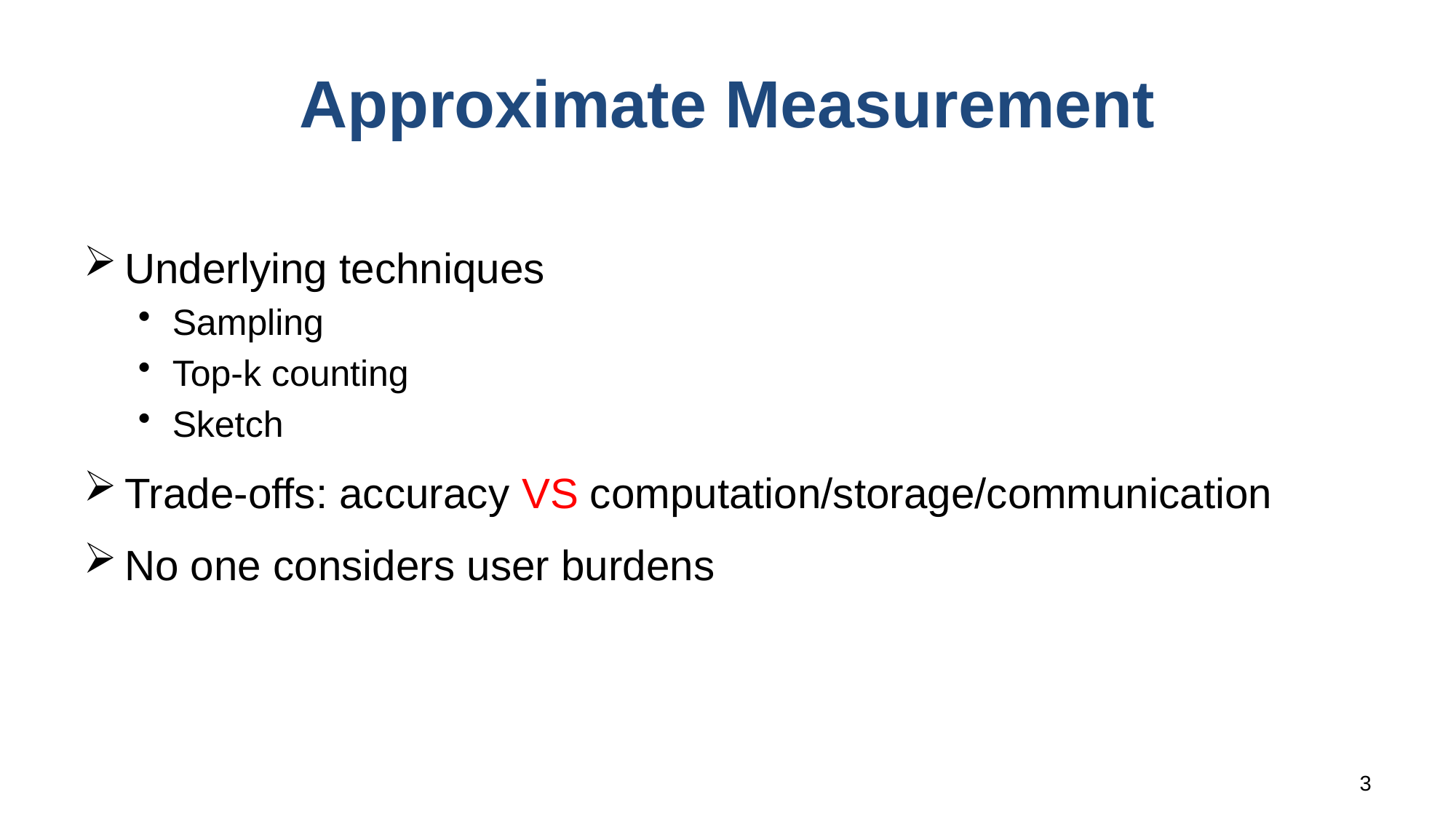

# Approximate Measurement
Underlying techniques
Sampling
Top-k counting
Sketch
Trade-offs: accuracy VS computation/storage/communication
No one considers user burdens

3